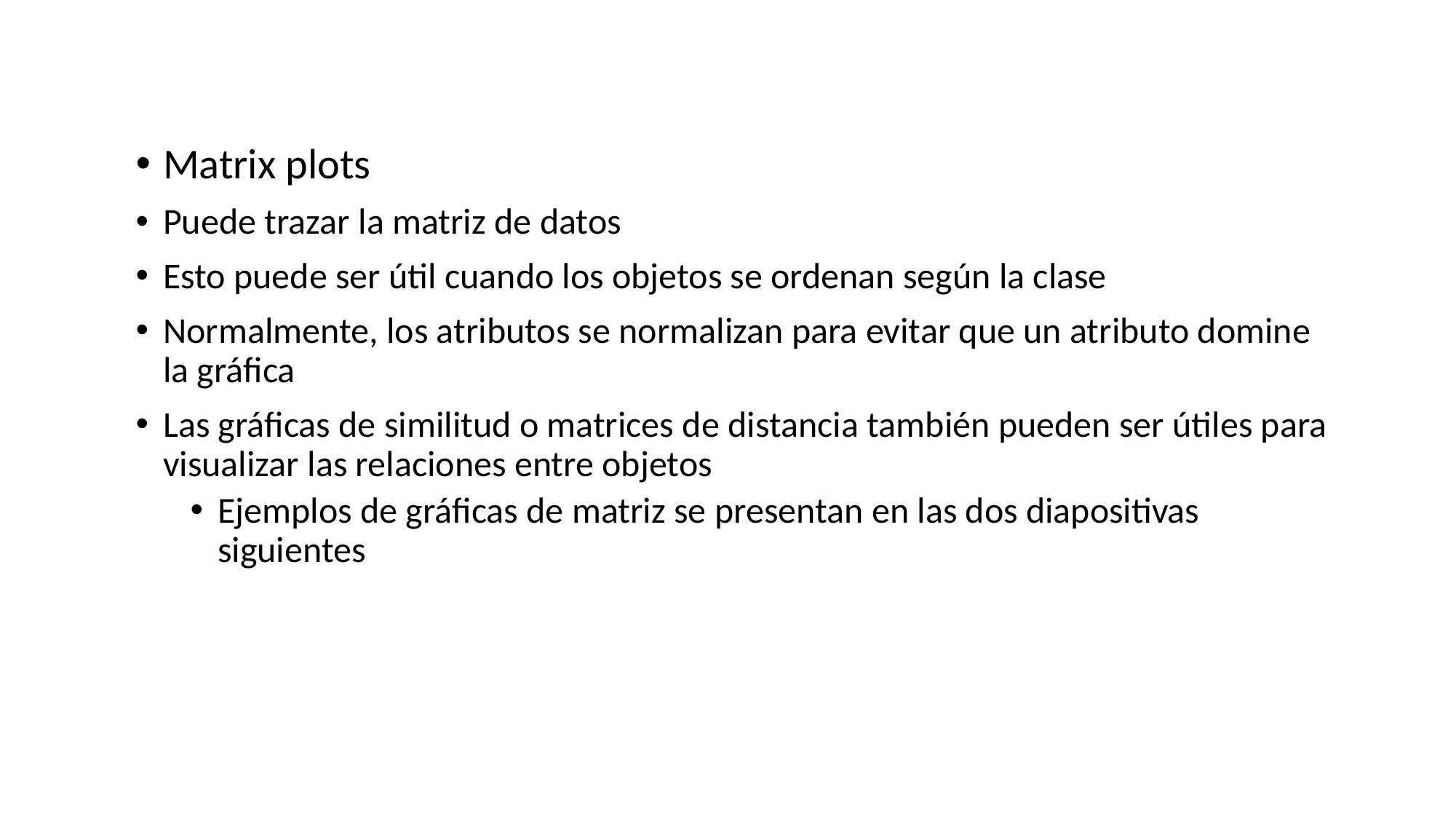

# Matrix Plots
Matrix plots
Puede trazar la matriz de datos
Esto puede ser útil cuando los objetos se ordenan según la clase
Normalmente, los atributos se normalizan para evitar que un atributo domine la gráfica
Las gráficas de similitud o matrices de distancia también pueden ser útiles para visualizar las relaciones entre objetos
Ejemplos de gráficas de matriz se presentan en las dos diapositivas siguientes